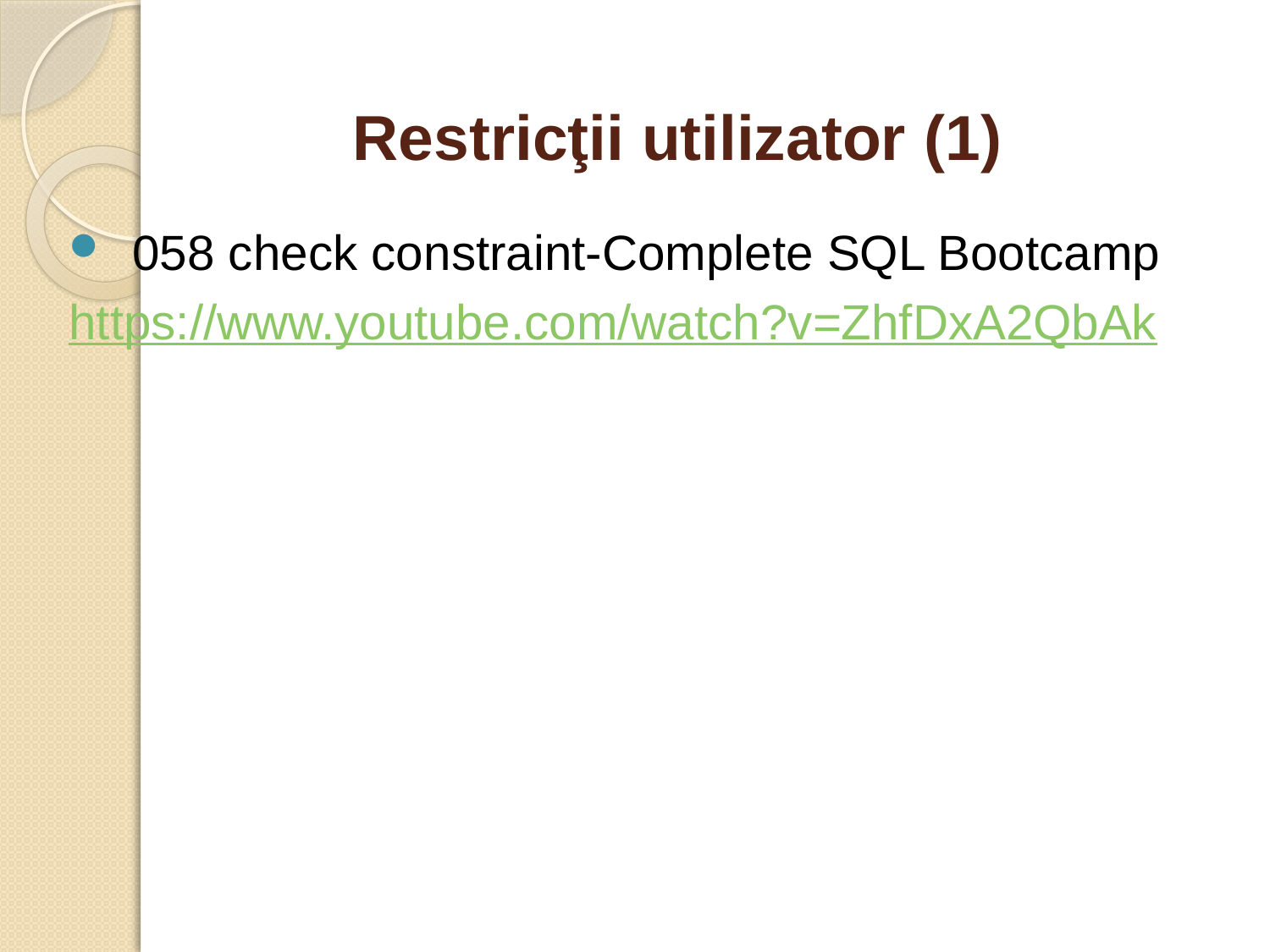

# Restricţii utilizator (1)

058 check constraint-Complete SQL Bootcamp
https://www.youtube.com/watch?v=ZhfDxA2QbAk